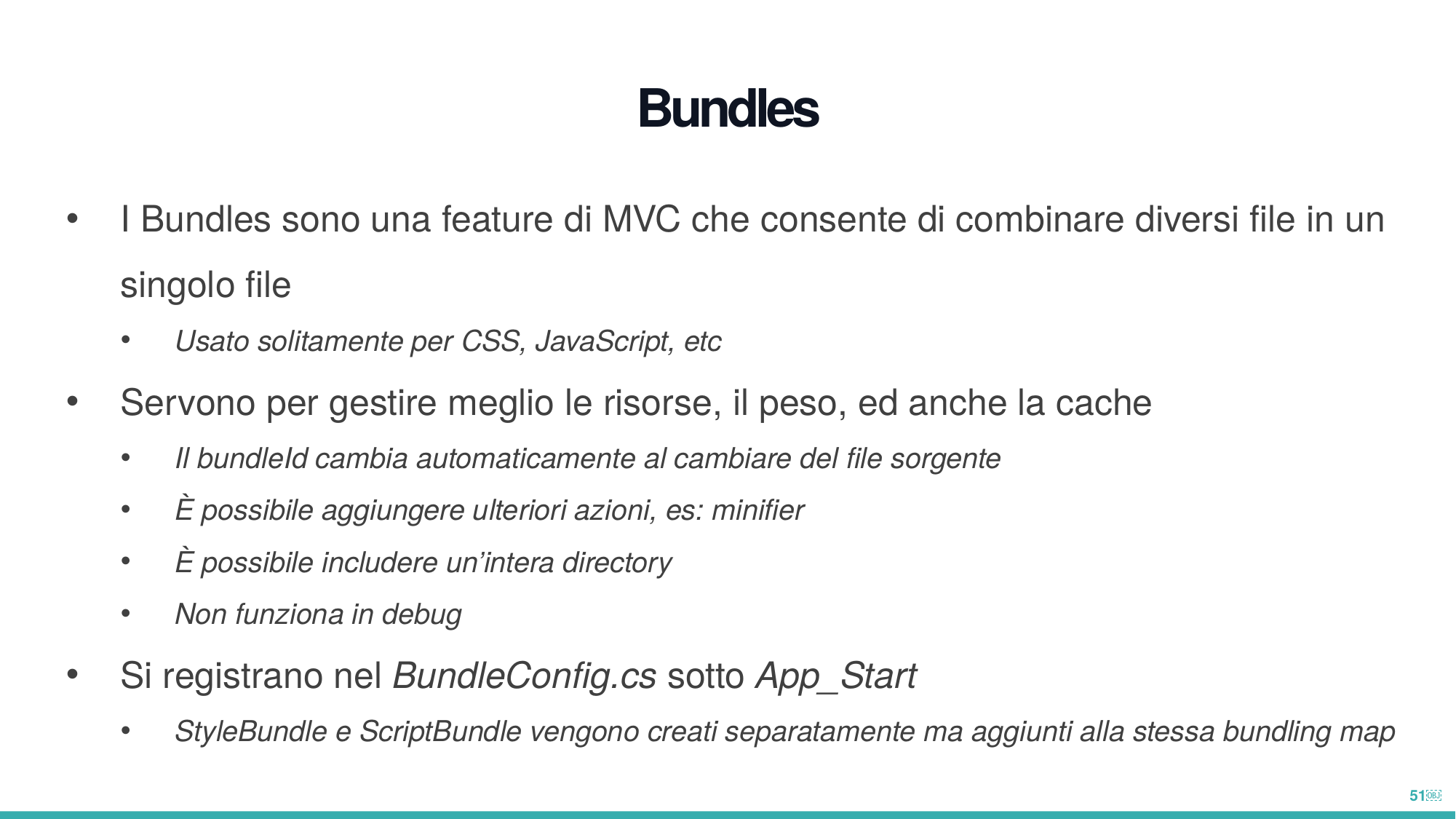

Bundles
I Bundles sono una feature di MVC che consente di combinare diversi file in un singolo file
Usato solitamente per CSS, JavaScript, etc
Servono per gestire meglio le risorse, il peso, ed anche la cache
Il bundleId cambia automaticamente al cambiare del file sorgente
È possibile aggiungere ulteriori azioni, es: minifier
È possibile includere un’intera directory
Non funziona in debug
Si registrano nel BundleConfig.cs sotto App_Start
StyleBundle e ScriptBundle vengono creati separatamente ma aggiunti alla stessa bundling map